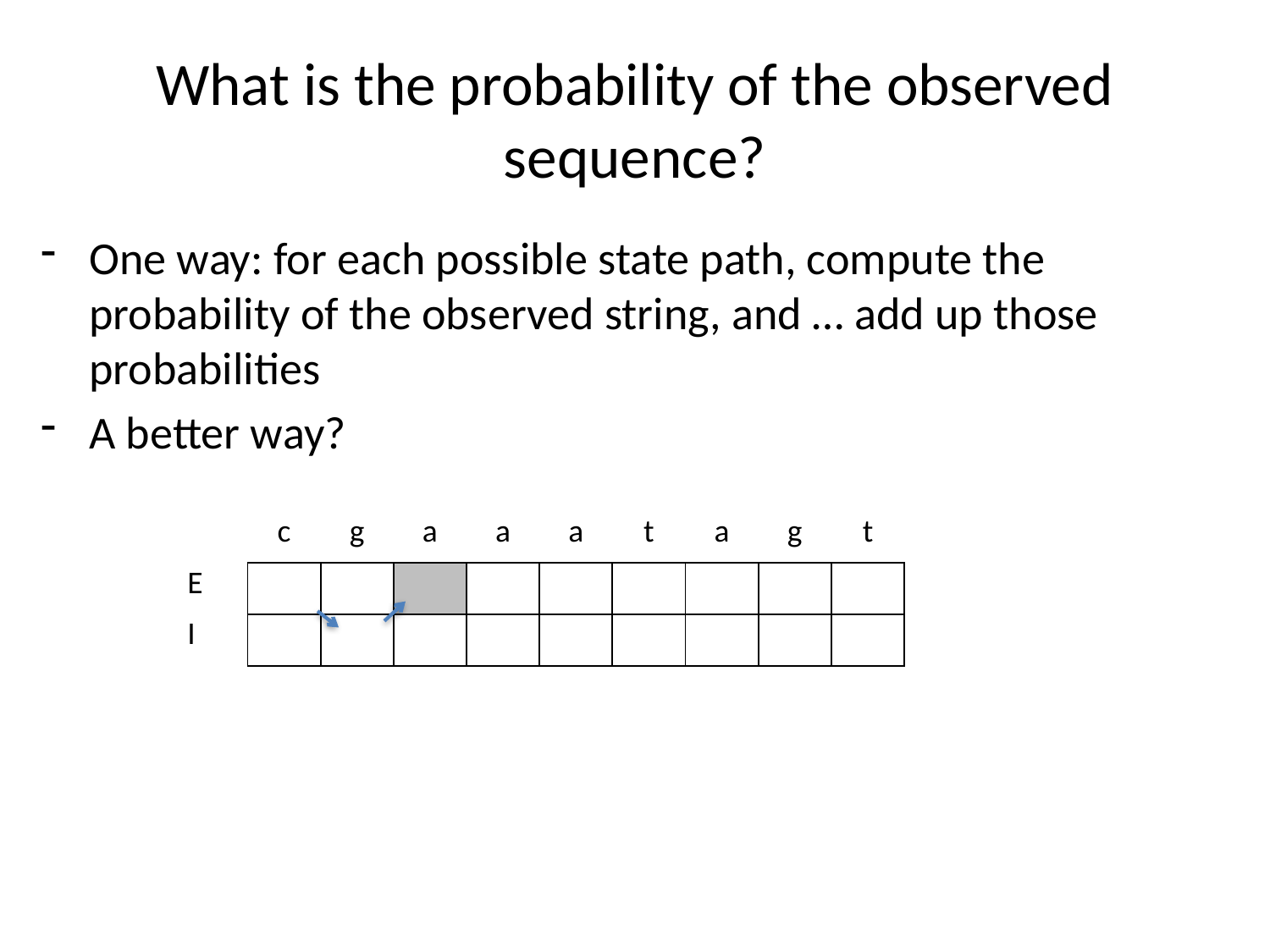

# What is the probability of the observed sequence?
One way: for each possible state path, compute the probability of the observed string, and … add up those probabilities
A better way?
|  |  |  |  |  |  |  |  |  |  |
| --- | --- | --- | --- | --- | --- | --- | --- | --- | --- |
|  | c | g | a | a | a | t | a | g | t |
| E |  |  |  |  |  |  |  |  |  |
| I |  |  |  |  |  |  |  |  |  |